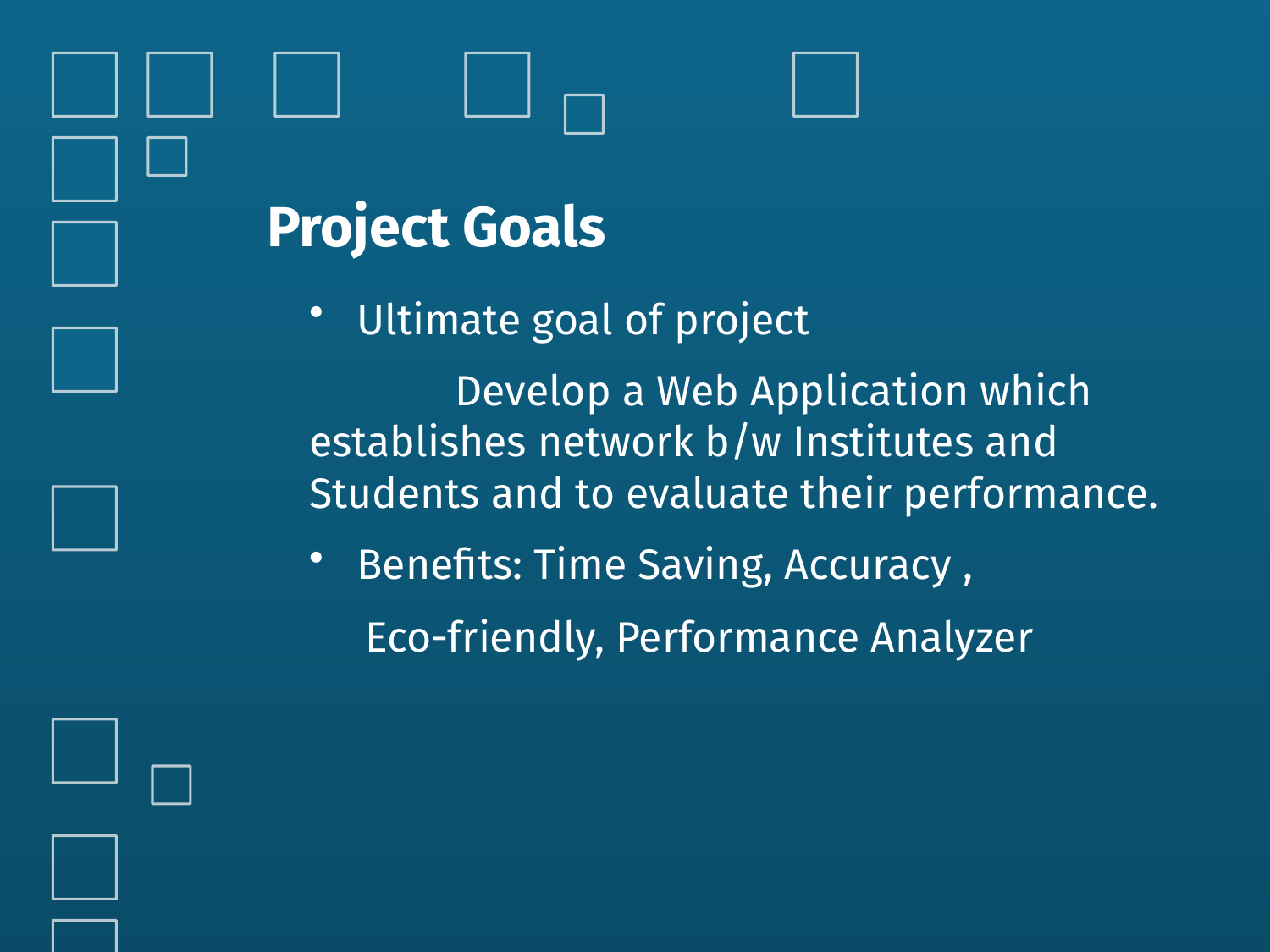

# Project Goals
Ultimate goal of project
             Develop a Web Application which establishes network b/w Institutes and Students and to evaluate their performance.
Benefits: Time Saving, Accuracy ,
     Eco-friendly, Performance Analyzer